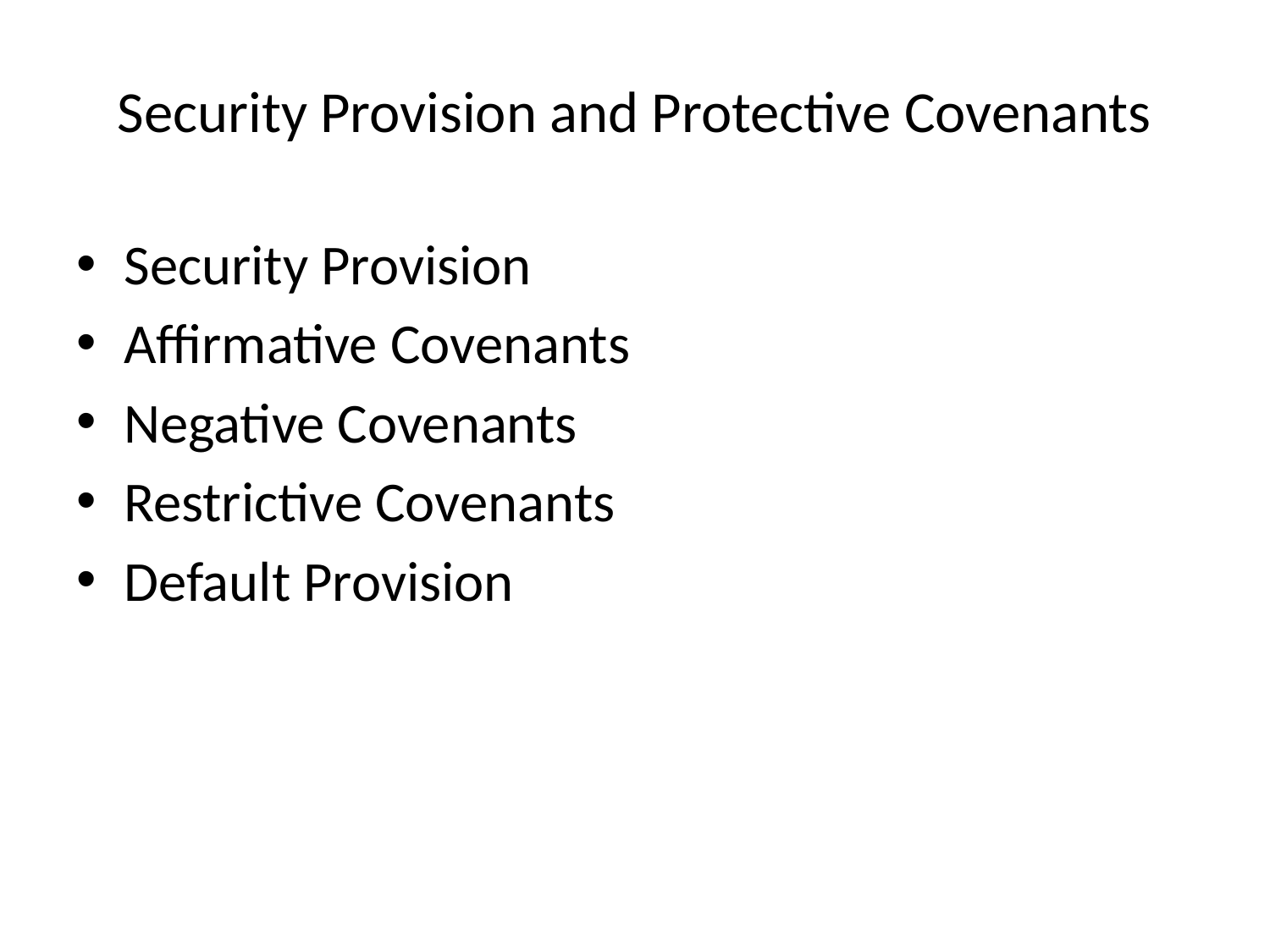

# Security Provision and Protective Covenants
Security Provision
Affirmative Covenants
Negative Covenants
Restrictive Covenants
Default Provision